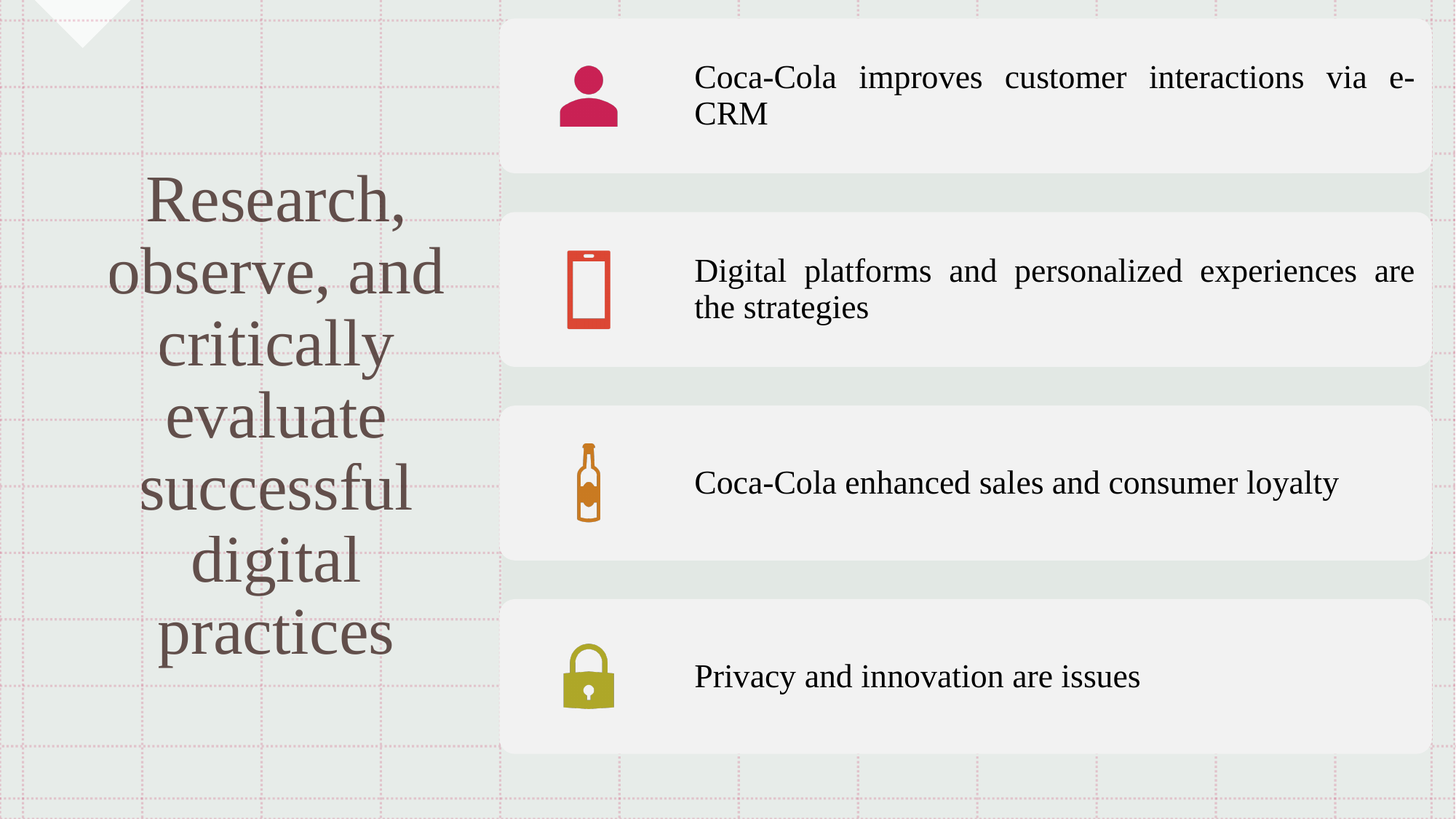

Coca-Cola improves customer interactions via e-CRM
Digital platforms and personalized experiences are the strategies
Coca-Cola enhanced sales and consumer loyalty
Privacy and innovation are issues

# Research, observe, and critically evaluate successful digital practices